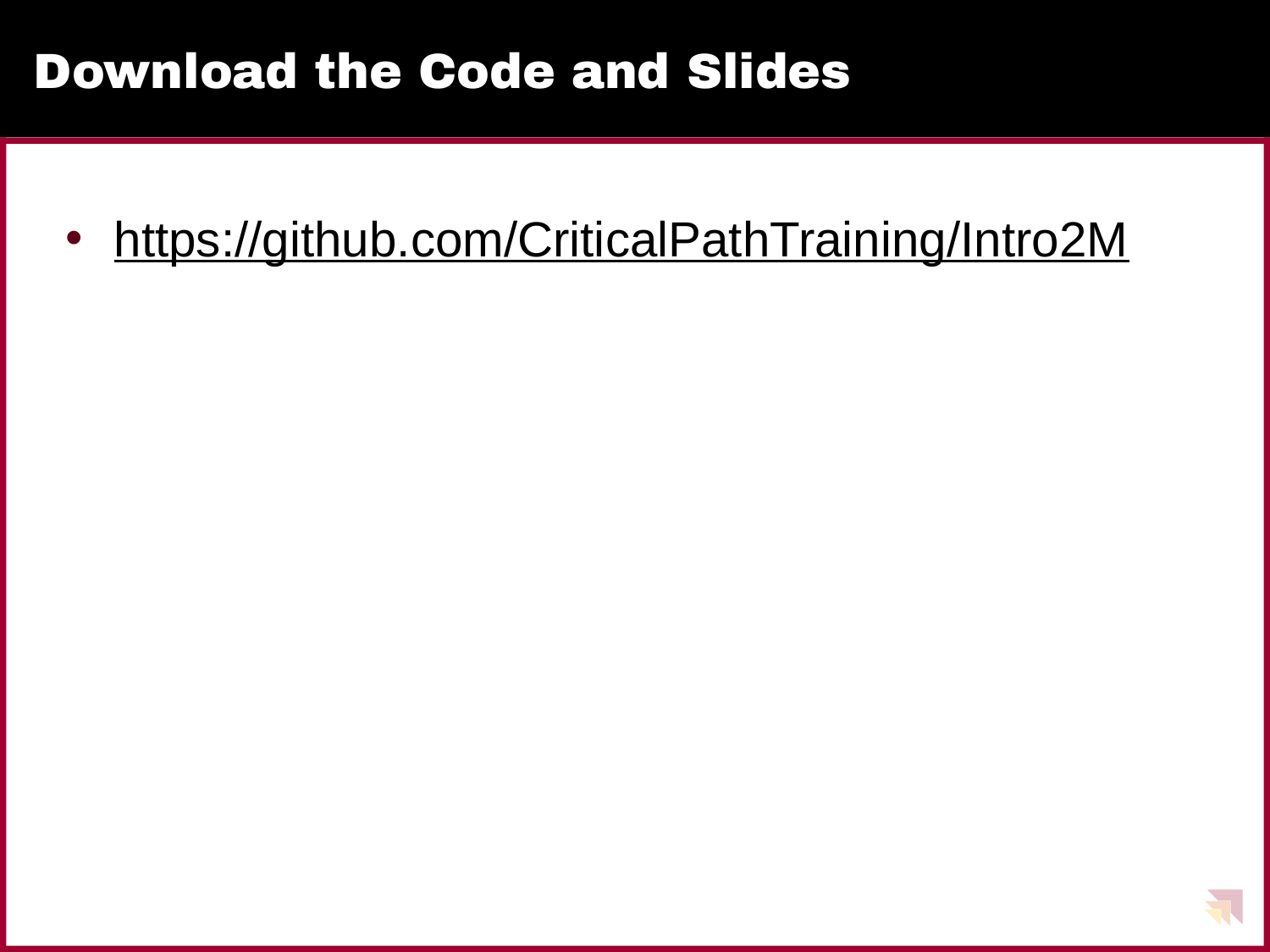

# Download the Code and Slides
https://github.com/CriticalPathTraining/Intro2M